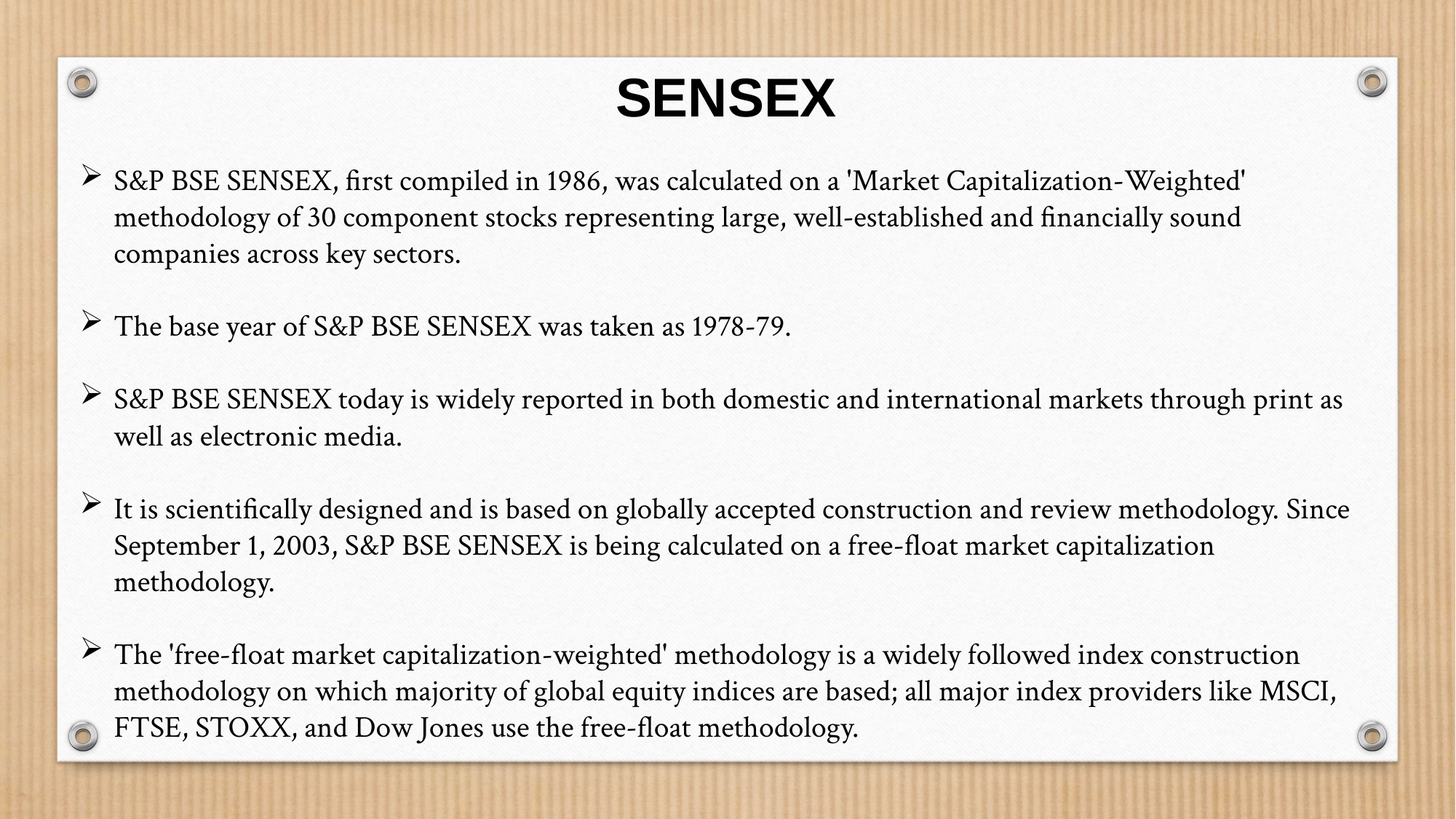

SENSEX

S&P BSE SENSEX, first compiled in 1986, was calculated on a 'Market Capitalization-Weighted' methodology of 30 component stocks representing large, well-established and financially sound companies across key sectors.

The base year of S&P BSE SENSEX was taken as 1978-79.

S&P BSE SENSEX today is widely reported in both domestic and international markets through print as well as electronic media.

It is scientifically designed and is based on globally accepted construction and review methodology. Since September 1, 2003, S&P BSE SENSEX is being calculated on a free-float market capitalization methodology.

The 'free-float market capitalization-weighted' methodology is a widely followed index construction methodology on which majority of global equity indices are based; all major index providers like MSCI, FTSE, STOXX, and Dow Jones use the free-float methodology.